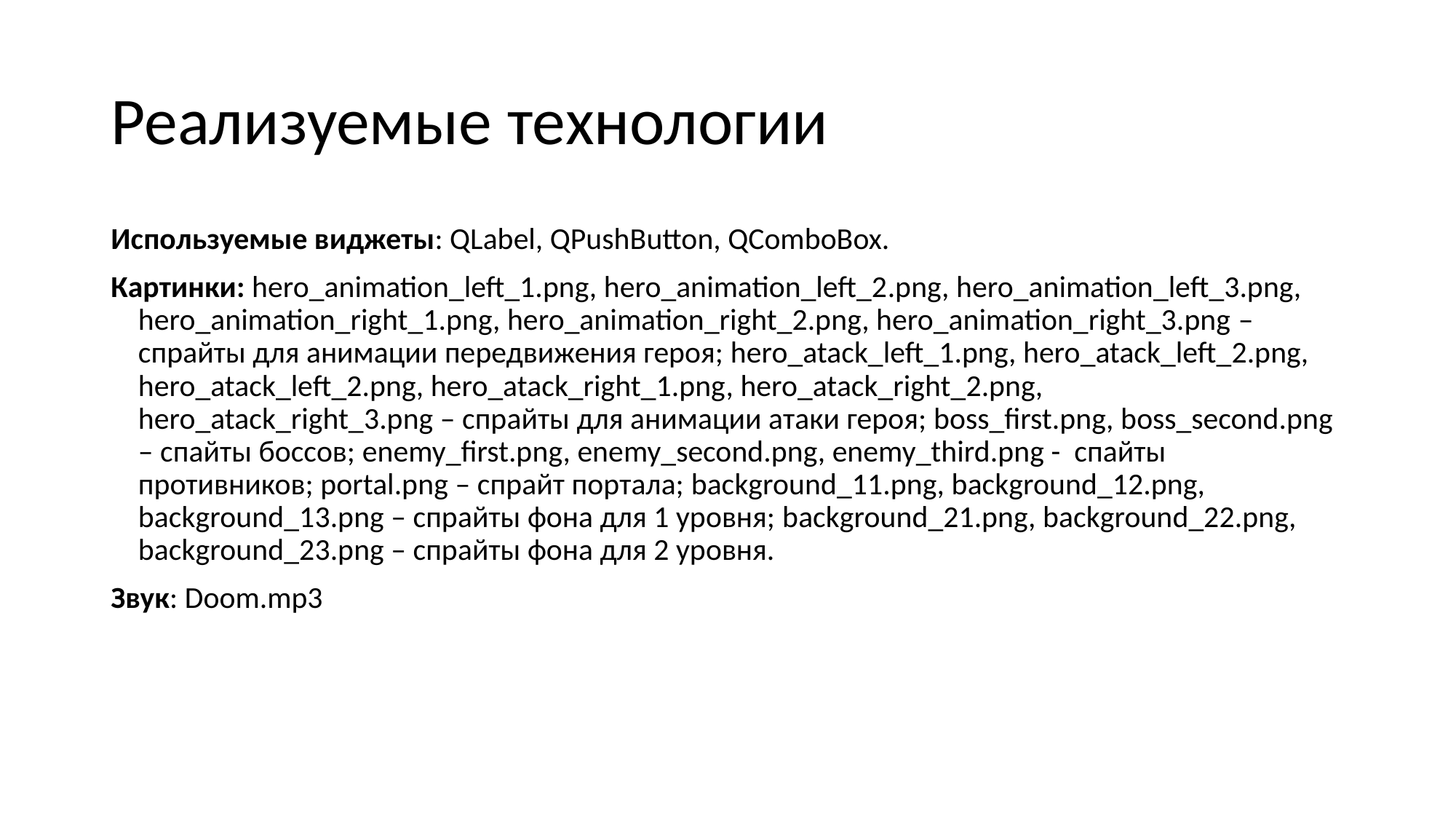

# Реализуемые технологии
Используемые виджеты: QLabel, QPushButton, QComboBox.
Картинки: hero_animation_left_1.png, hero_animation_left_2.png, hero_animation_left_3.png, hero_animation_right_1.png, hero_animation_right_2.png, hero_animation_right_3.png – спрайты для анимации передвижения героя; hero_atack_left_1.png, hero_atack_left_2.png, hero_atack_left_2.png, hero_atack_right_1.png, hero_atack_right_2.png, hero_atack_right_3.png – спрайты для анимации атаки героя; boss_first.png, boss_second.png – спайты боссов; enemy_first.png, enemy_second.png, enemy_third.png -  спайты противников; portal.png – спрайт портала; background_11.png, background_12.png, background_13.png – спрайты фона для 1 уровня; background_21.png, background_22.png, background_23.png – спрайты фона для 2 уровня.
Звук: Doom.mp3